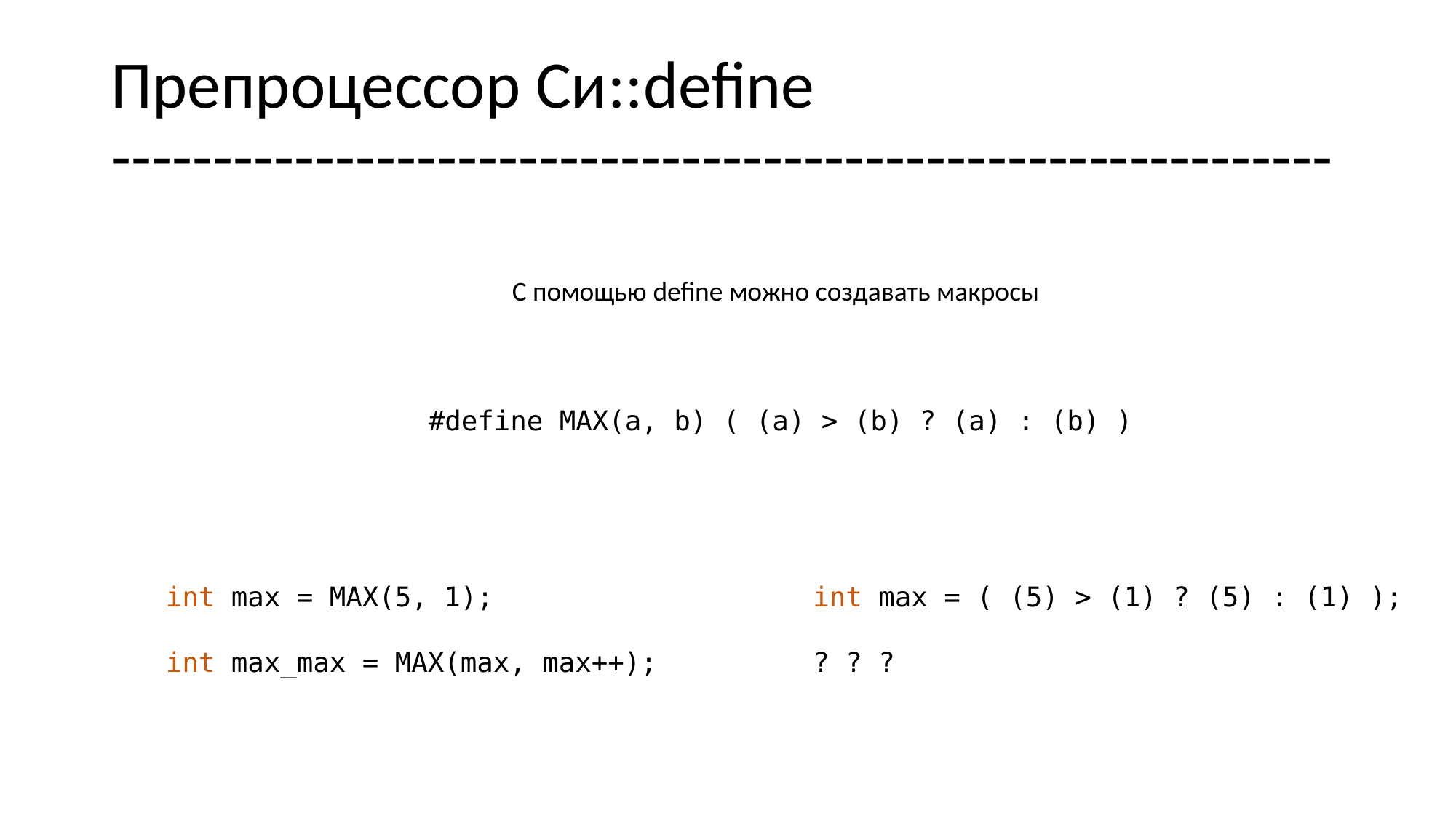

# Препроцессор Си::define ------------------------------------------------------------
С помощью define можно создавать макросы
#define MAX(a, b) ( (a) > (b) ? (a) : (b) )
int max = MAX(5, 1);

int max_max = MAX(max, max++);
int max = ( (5) > (1) ? (5) : (1) );

? ? ?